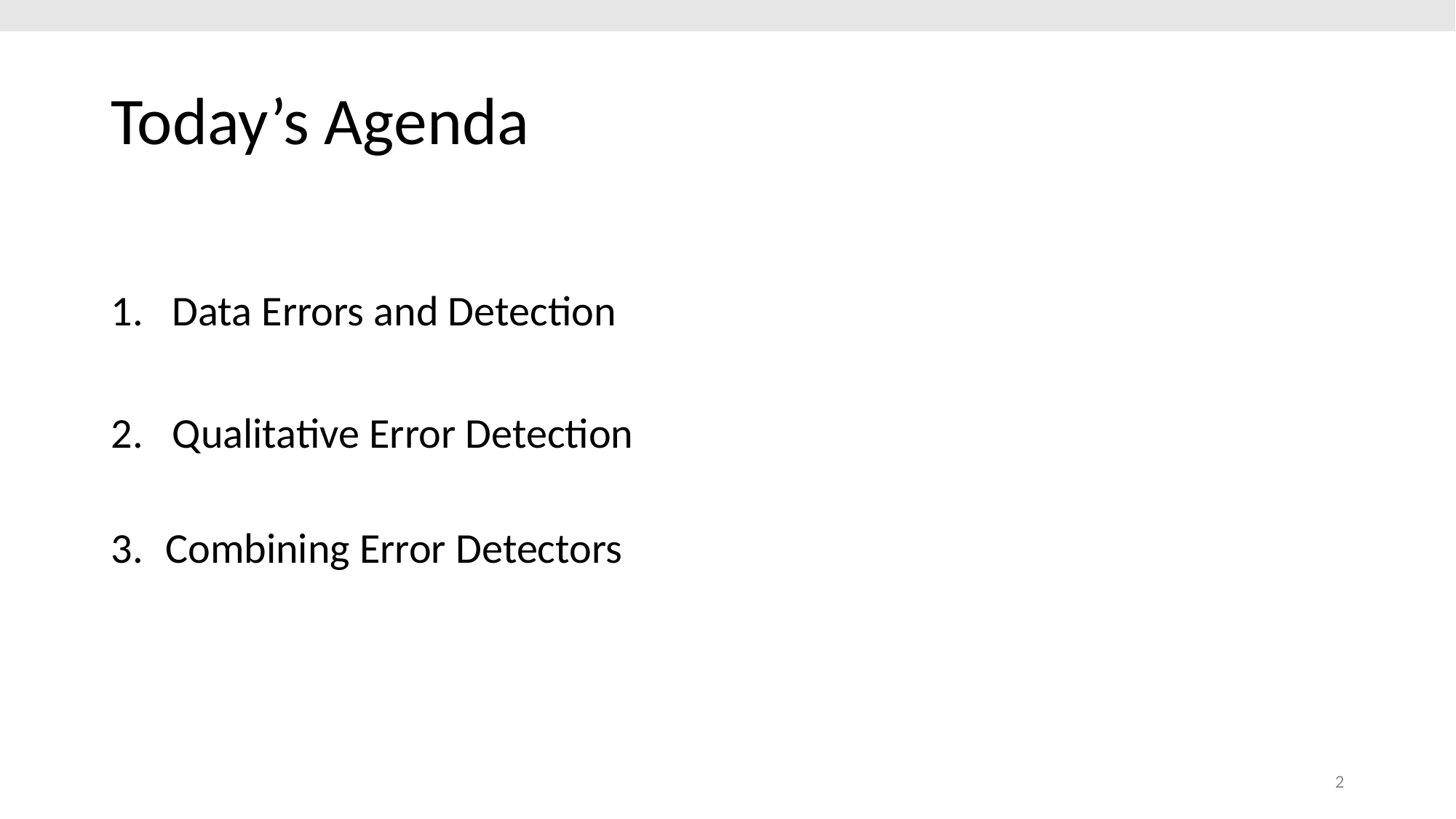

# Today’s Agenda

Data Errors and Detection

Qualitative Error Detection

Combining Error Detectors

2